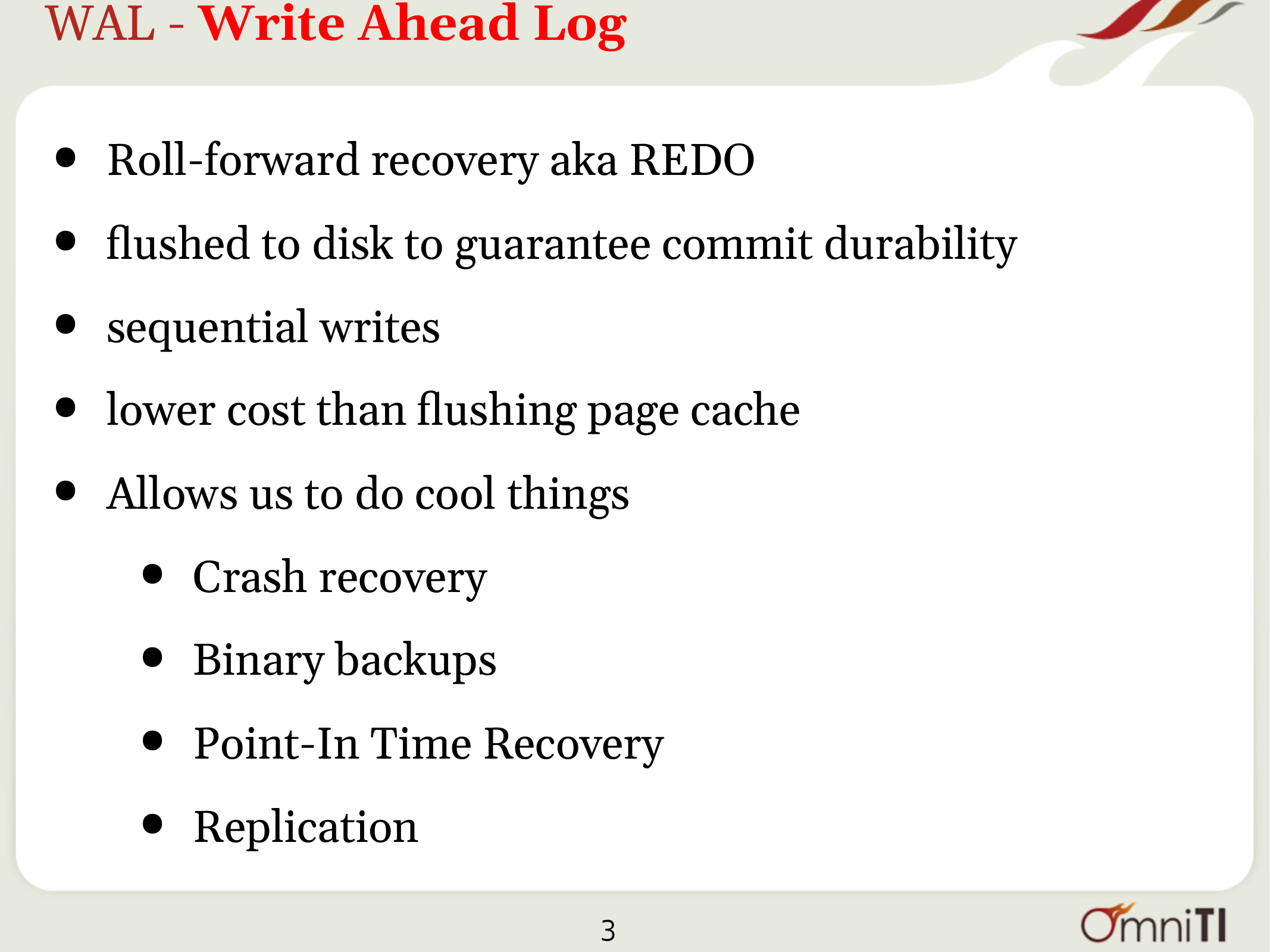

# WAL - Write Ahead Log
Roll-forward recovery aka REDO
flushed to disk to guarantee commit durability
sequential writes
lower cost than flushing page cache
Allows us to do cool things
Crash recovery
Binary backups
Point-In Time Recovery
Replication
3